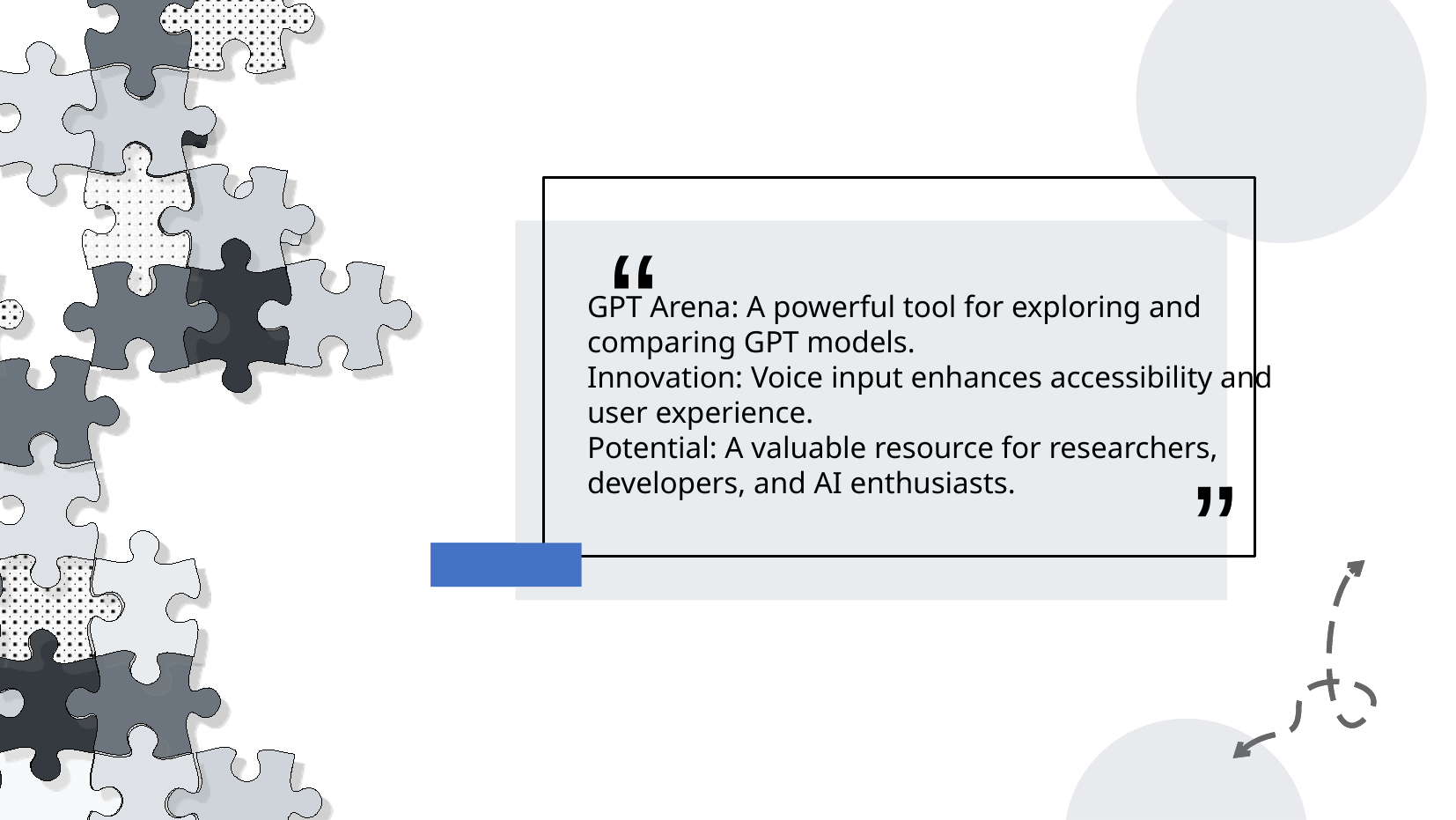

GPT Arena: A powerful tool for exploring and comparing GPT models.
Innovation: Voice input enhances accessibility and user experience.
Potential: A valuable resource for researchers, developers, and AI enthusiasts.